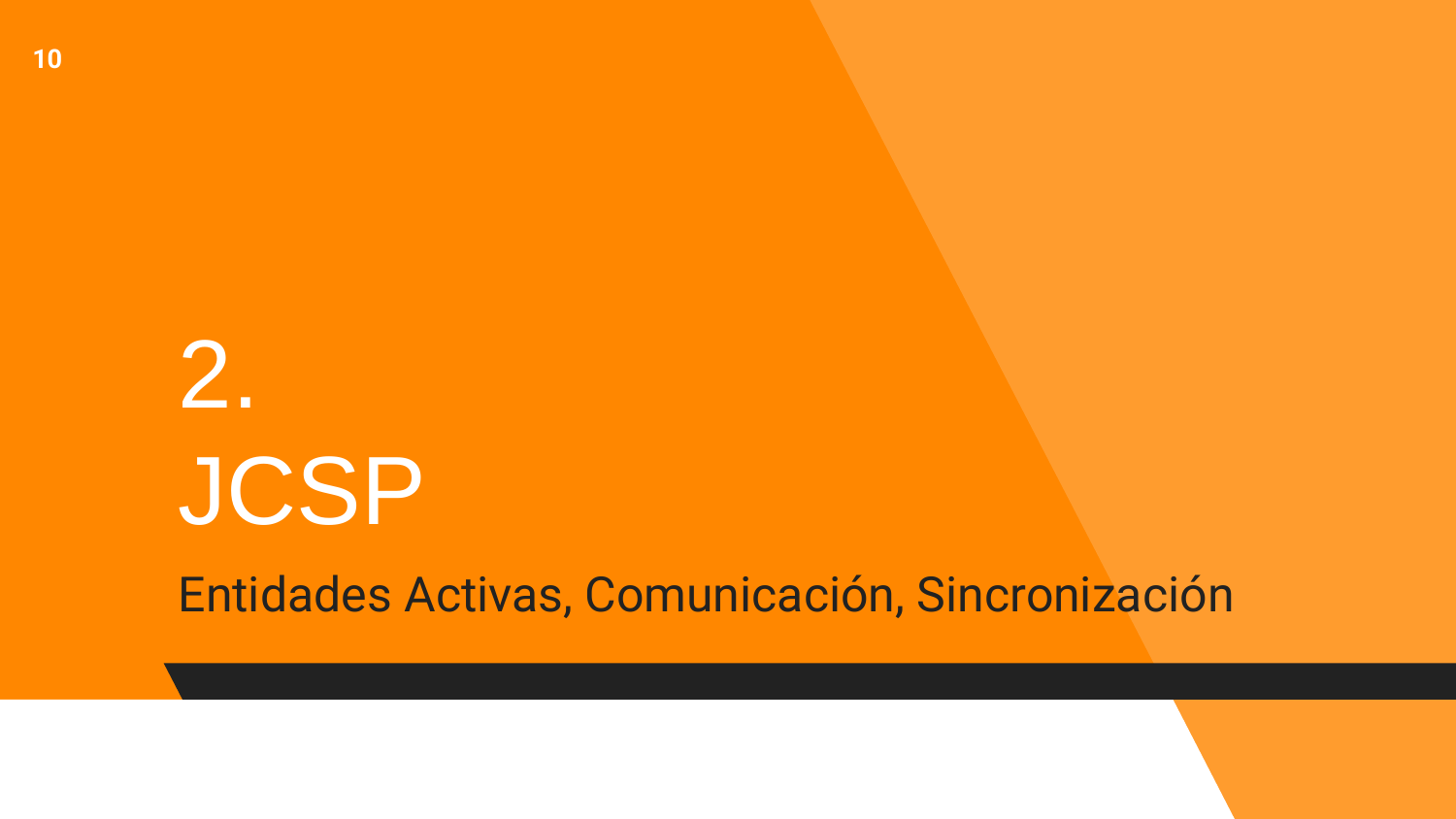

10
# 2.
JCSP
Entidades Activas, Comunicación, Sincronización